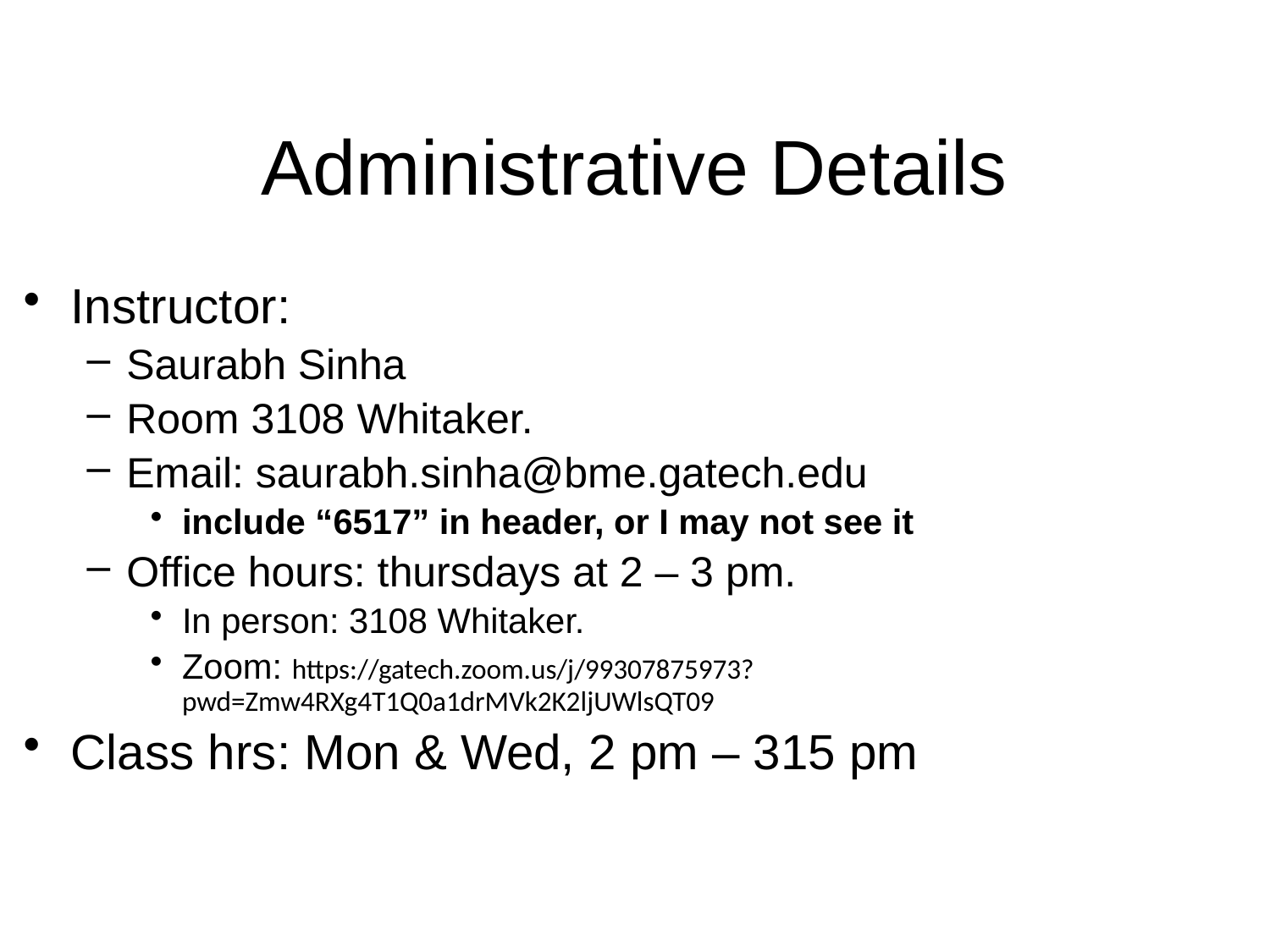

# Administrative Details
Instructor:
Saurabh Sinha
Room 3108 Whitaker.
Email: saurabh.sinha@bme.gatech.edu
include “6517” in header, or I may not see it
Office hours: thursdays at 2 – 3 pm.
In person: 3108 Whitaker.
Zoom: https://gatech.zoom.us/j/99307875973?pwd=Zmw4RXg4T1Q0a1drMVk2K2ljUWlsQT09
Class hrs: Mon & Wed, 2 pm – 315 pm